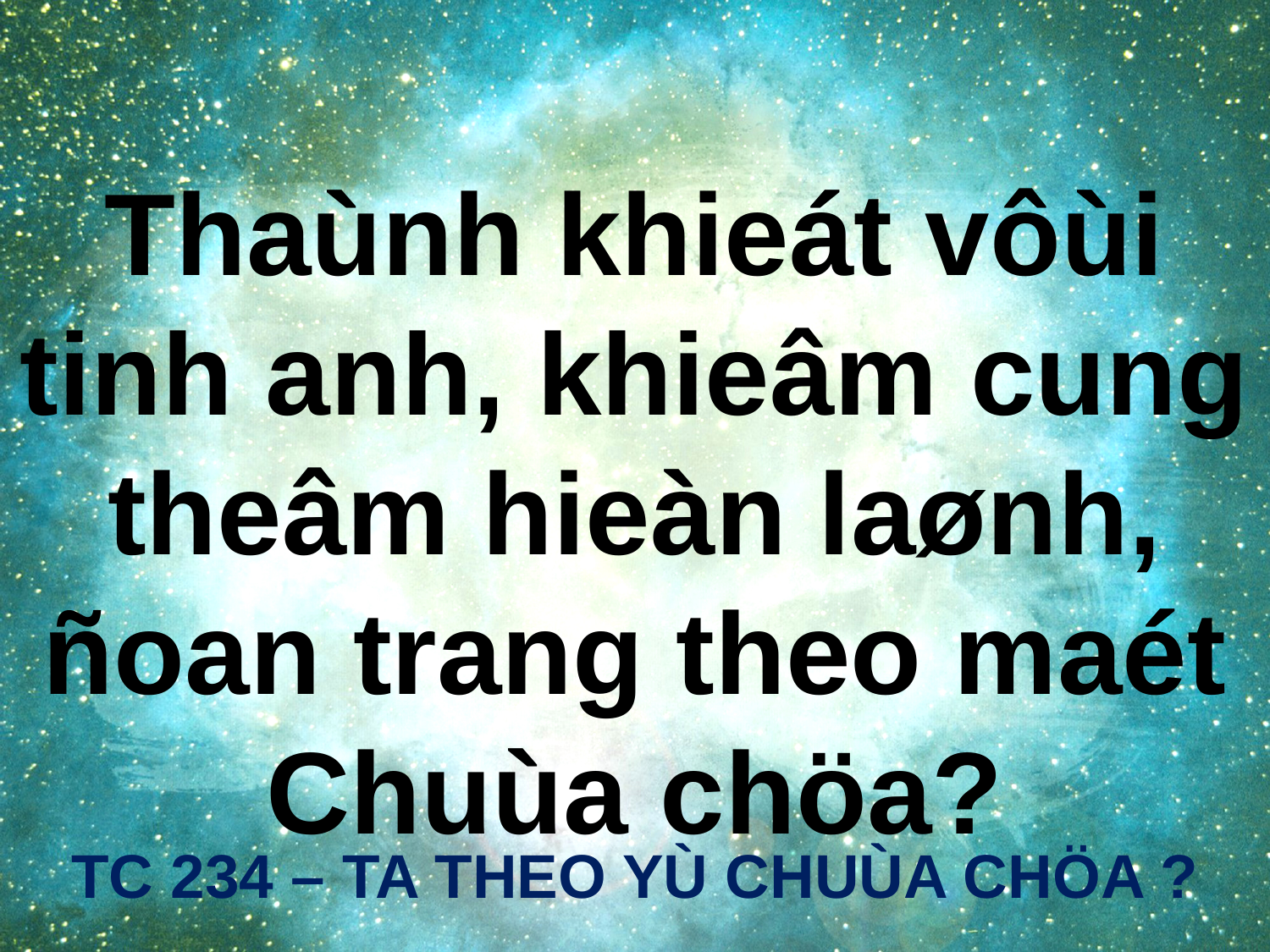

Thaùnh khieát vôùi tinh anh, khieâm cung theâm hieàn laønh, ñoan trang theo maét Chuùa chöa?
TC 234 – TA THEO YÙ CHUÙA CHÖA ?